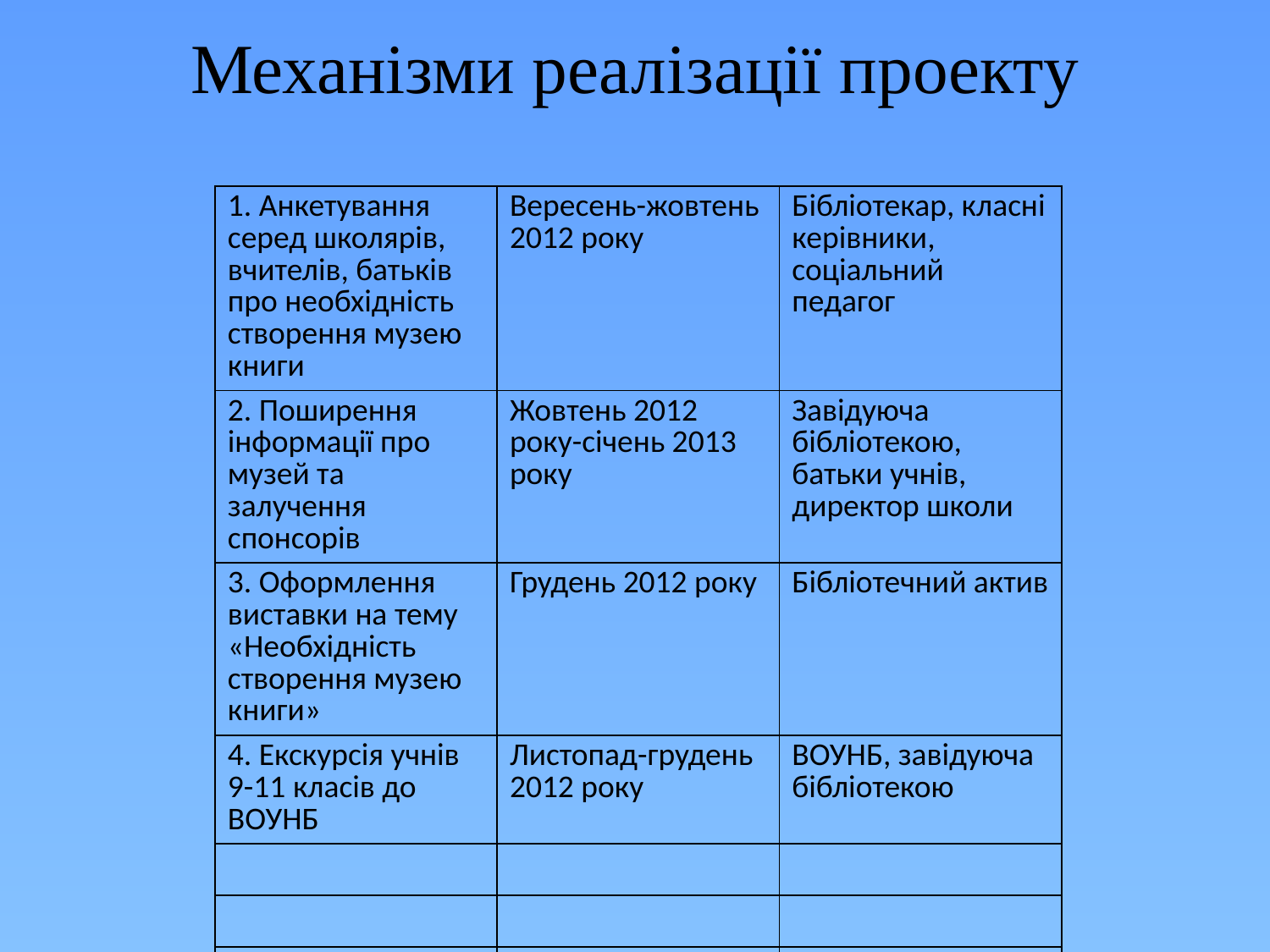

Механізми реалізації проекту

#
| 1. Анкетування серед школярів, вчителів, батьків про необхідність створення музею книги | Вересень-жовтень 2012 року | Бібліотекар, класні керівники, соціальний педагог |
| --- | --- | --- |
| 2. Поширення інформації про музей та залучення спонсорів | Жовтень 2012 року-січень 2013 року | Завідуюча бібліотекою, батьки учнів, директор школи |
| 3. Оформлення виставки на тему «Необхідність створення музею книги» | Грудень 2012 року | Бібліотечний актив |
| 4. Екскурсія учнів 9-11 класів до ВОУНБ | Листопад-грудень 2012 року | ВОУНБ, завідуюча бібліотекою |
|  |  |  |
|  |  |  |
|  |  |  |
|  |  |  |
|  |  |  |
|  |  |  |
|  |  |  |
|  |  |  |